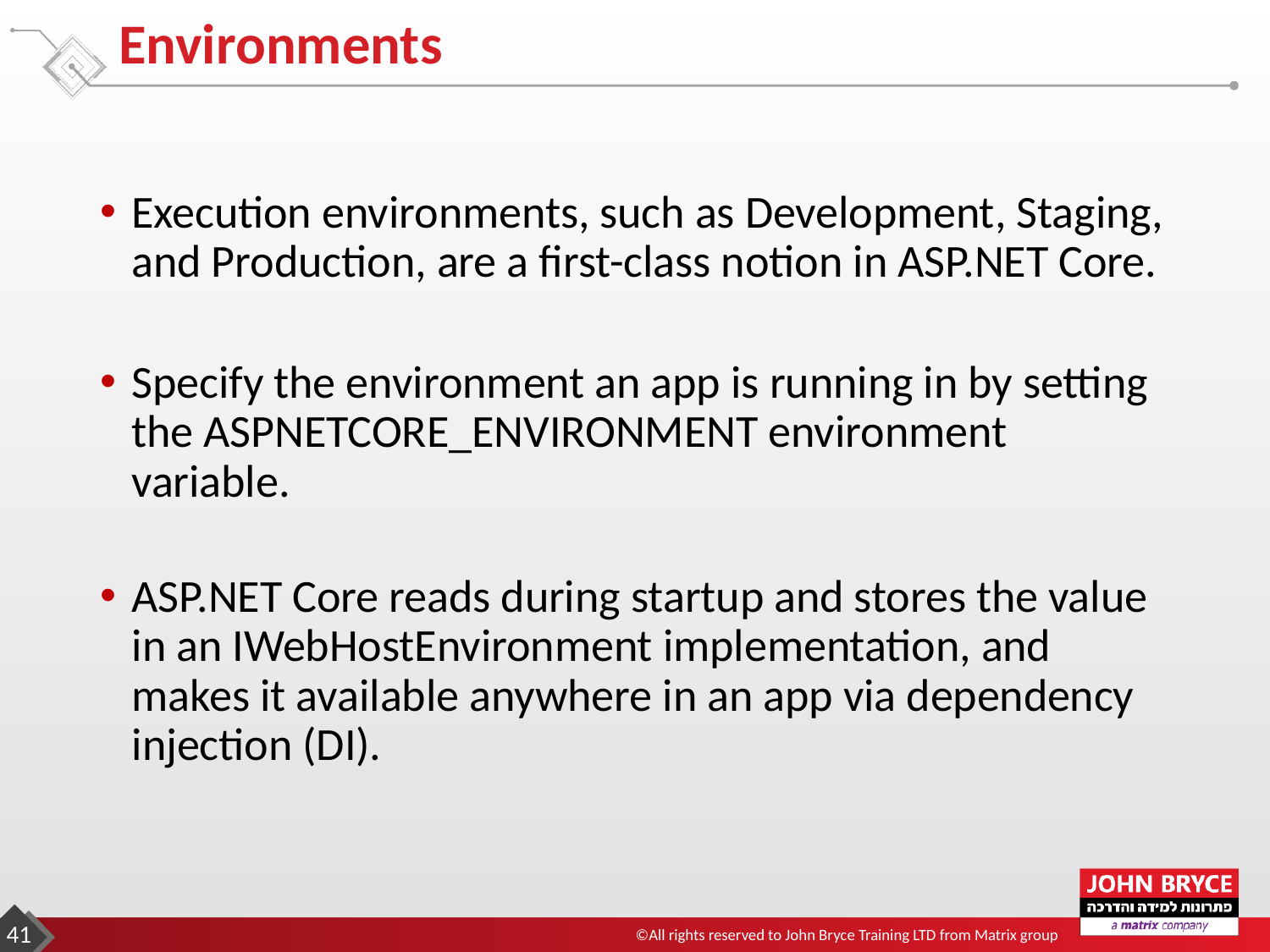

# Environments
Execution environments, such as Development, Staging, and Production, are a first-class notion in ASP.NET Core.
Specify the environment an app is running in by setting the ASPNETCORE_ENVIRONMENT environment variable.
ASP.NET Core reads during startup and stores the value in an IWebHostEnvironment implementation, and makes it available anywhere in an app via dependency injection (DI).
41